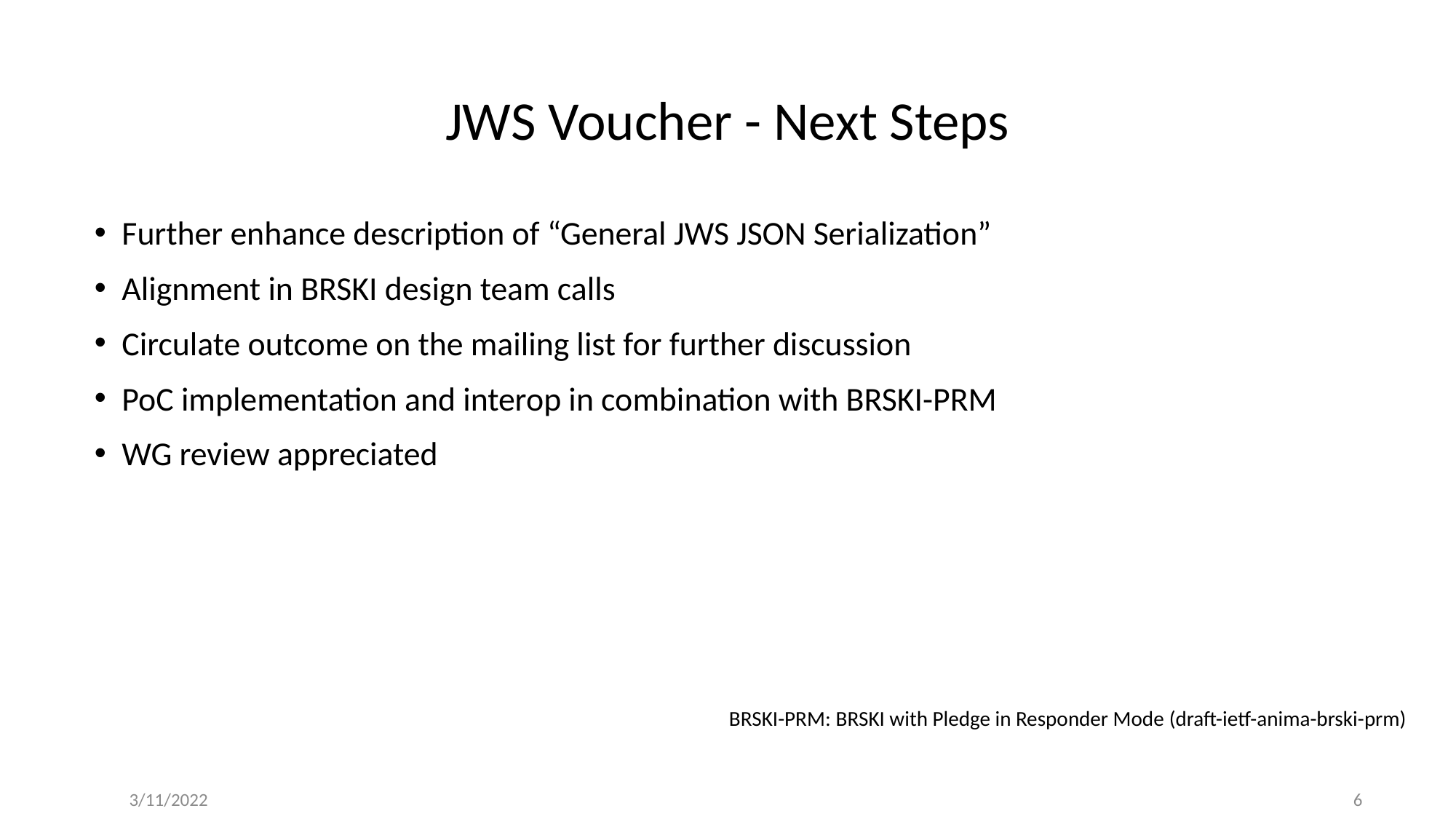

# JWS Voucher - Next Steps
Further enhance description of “General JWS JSON Serialization”
Alignment in BRSKI design team calls
Circulate outcome on the mailing list for further discussion
PoC implementation and interop in combination with BRSKI-PRM
WG review appreciated

BRSKI-PRM: BRSKI with Pledge in Responder Mode (draft-ietf-anima-brski-prm)
3/11/2022
6